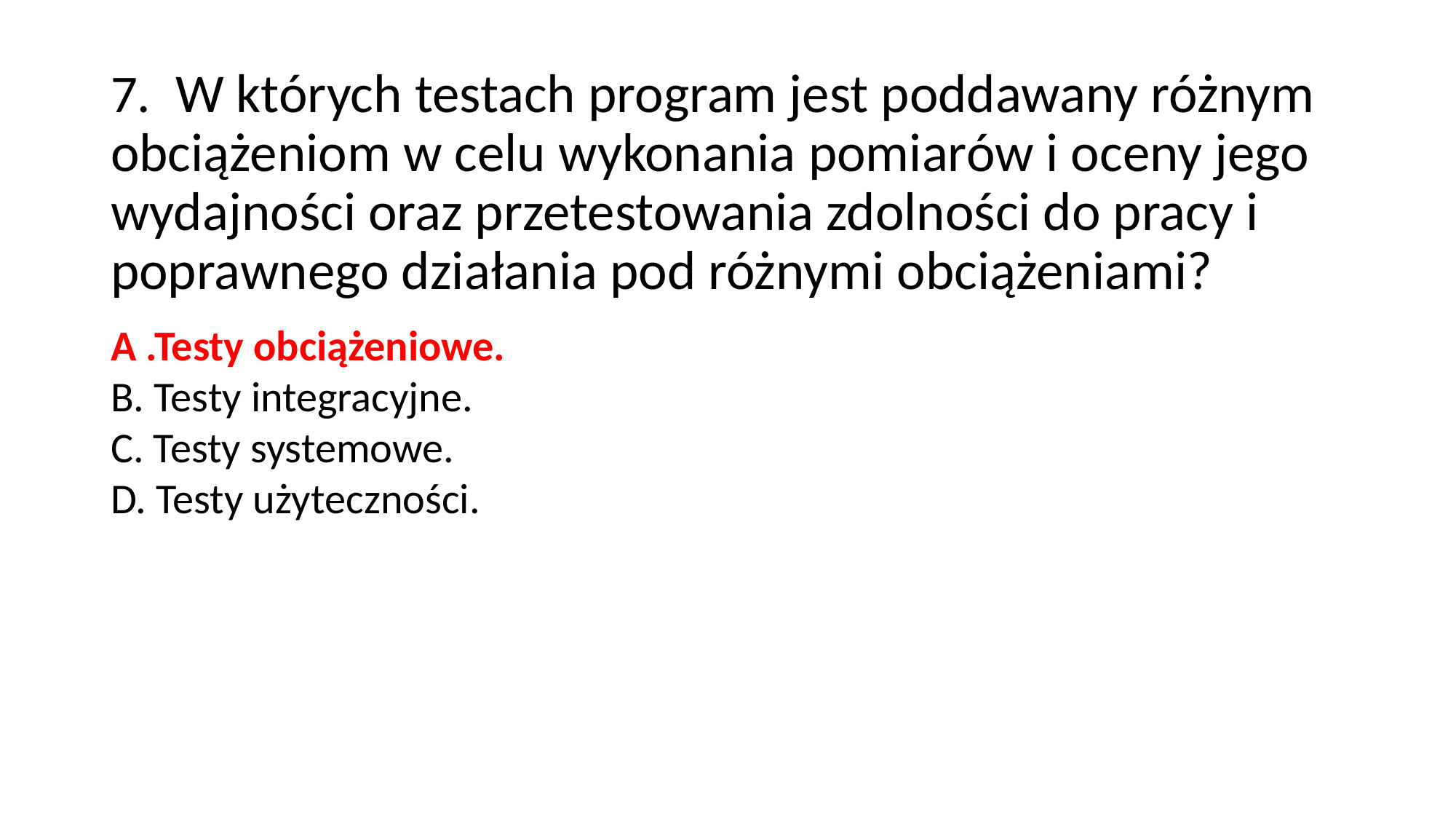

7.  W których testach program jest poddawany różnym obciążeniom w celu wykonania pomiarów i oceny jego wydajności oraz przetestowania zdolności do pracy i poprawnego działania pod różnymi obciążeniami?

A .Testy obciążeniowe.
B. Testy integracyjne.
C. Testy systemowe.
D. Testy użyteczności.